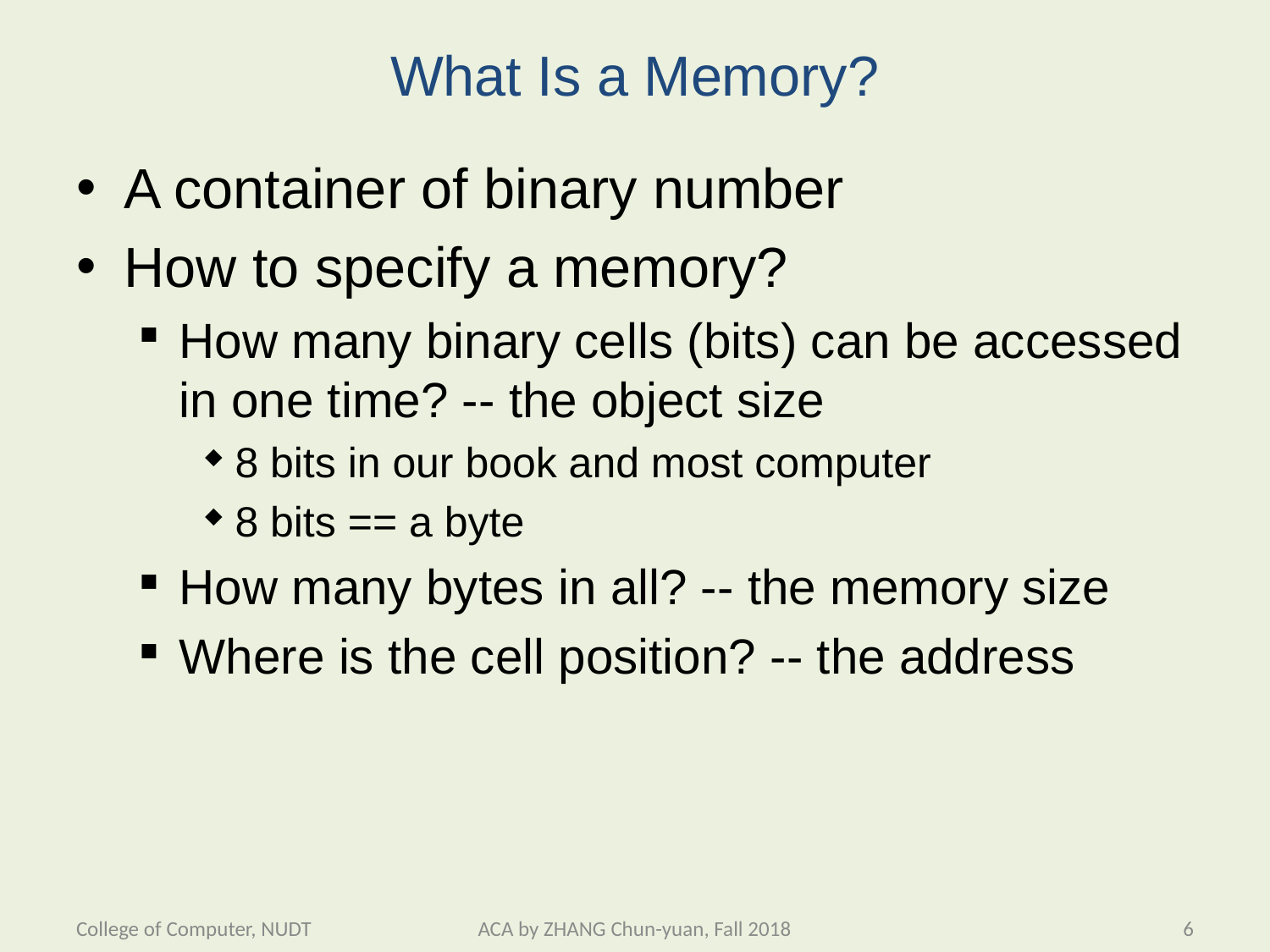

# What Is a Memory?
A container of binary number
How to specify a memory?
How many binary cells (bits) can be accessed in one time? -- the object size
8 bits in our book and most computer
8 bits == a byte
How many bytes in all? -- the memory size
Where is the cell position? -- the address

College of Computer, NUDT
ACA by ZHANG Chun-yuan, Fall 2018
6